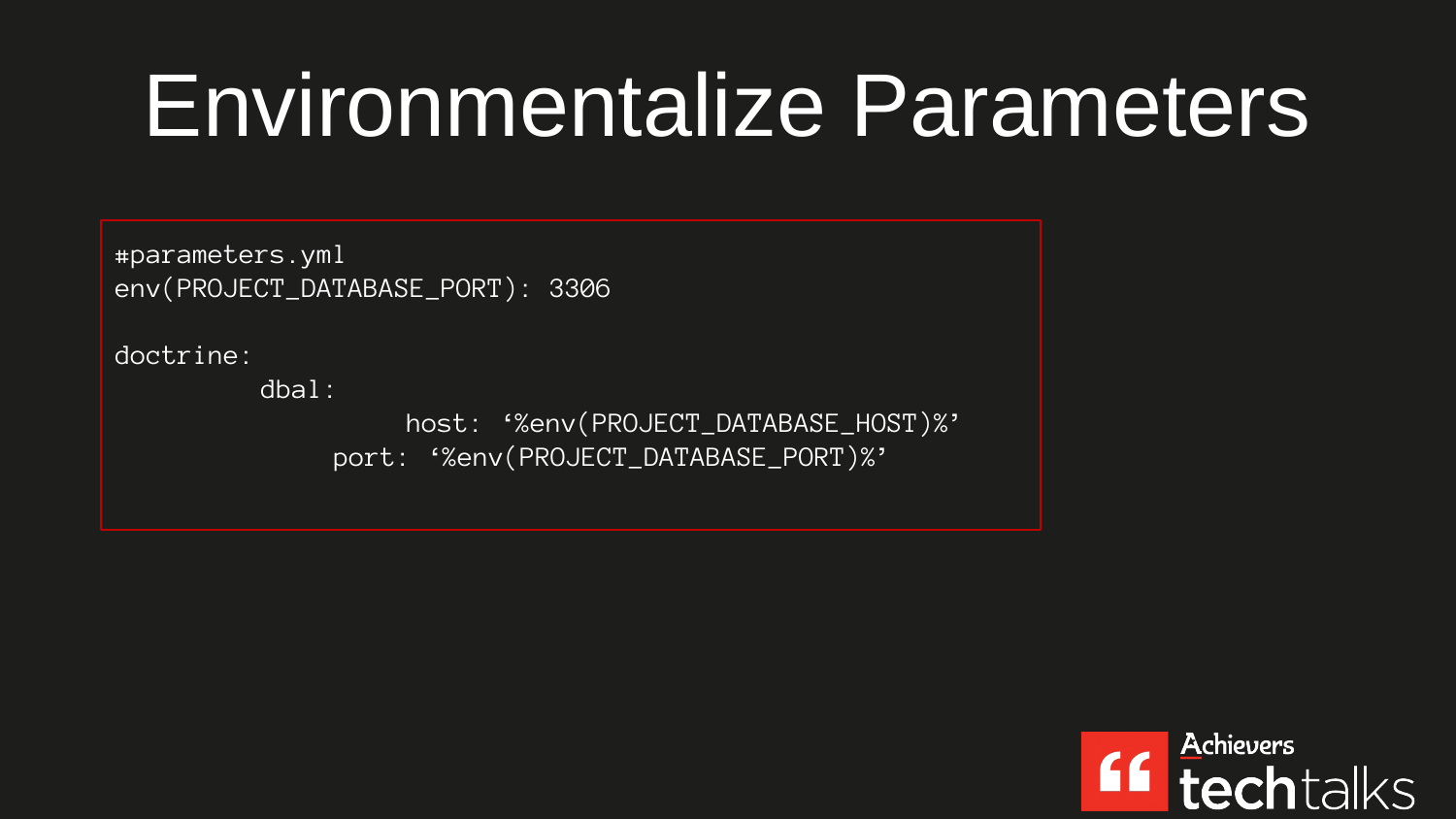

# Environmentalize Parameters
#parameters.yml
env(PROJECT_DATABASE_PORT): 3306

doctrine:
	dbal:
		host: ‘%env(PROJECT_DATABASE_HOST)%’
	port: ‘%env(PROJECT_DATABASE_PORT)%’